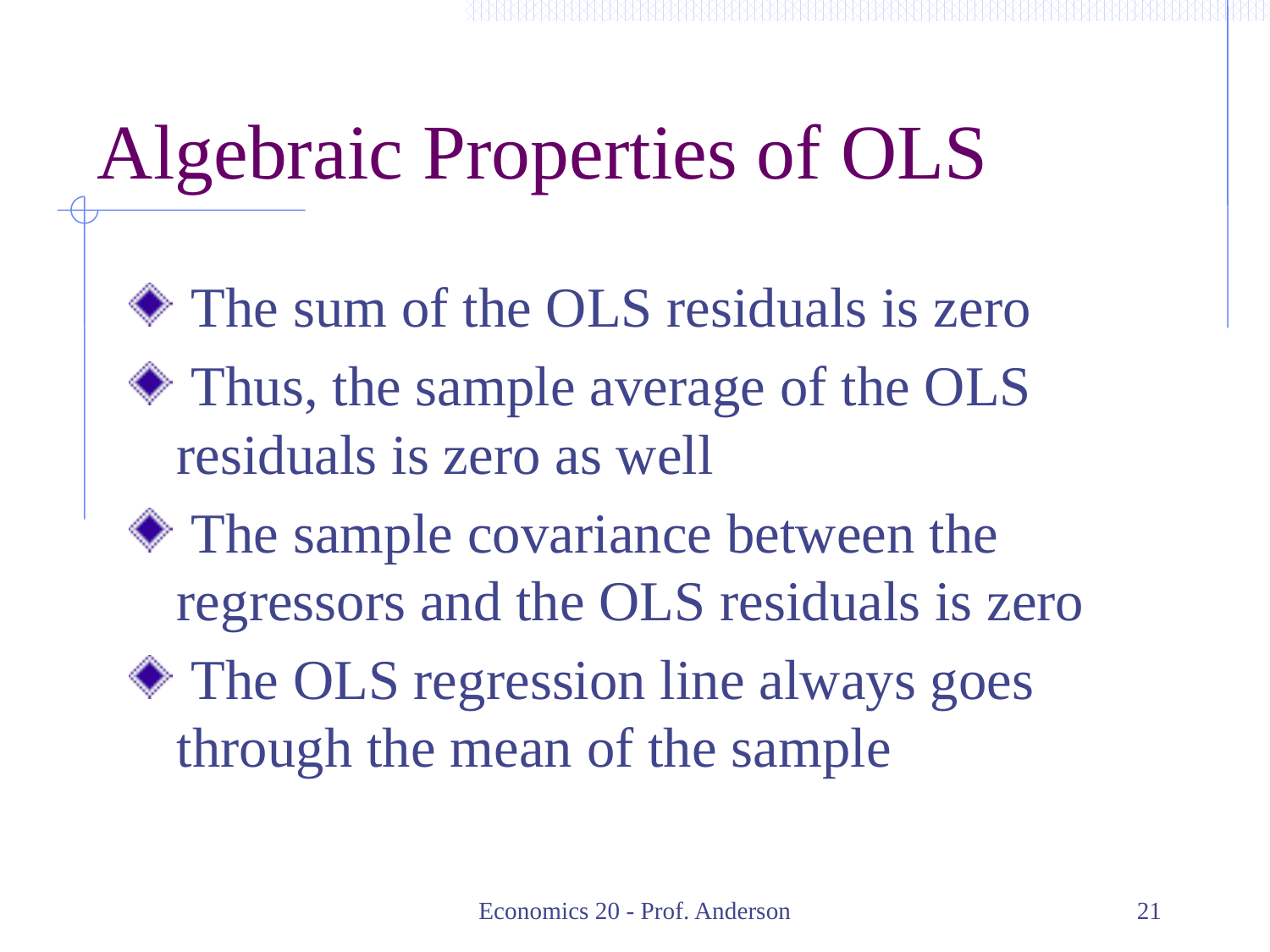

# Algebraic Properties of OLS
 The sum of the OLS residuals is zero
 Thus, the sample average of the OLS residuals is zero as well
 The sample covariance between the regressors and the OLS residuals is zero
 The OLS regression line always goes through the mean of the sample
Economics 20 - Prof. Anderson
21